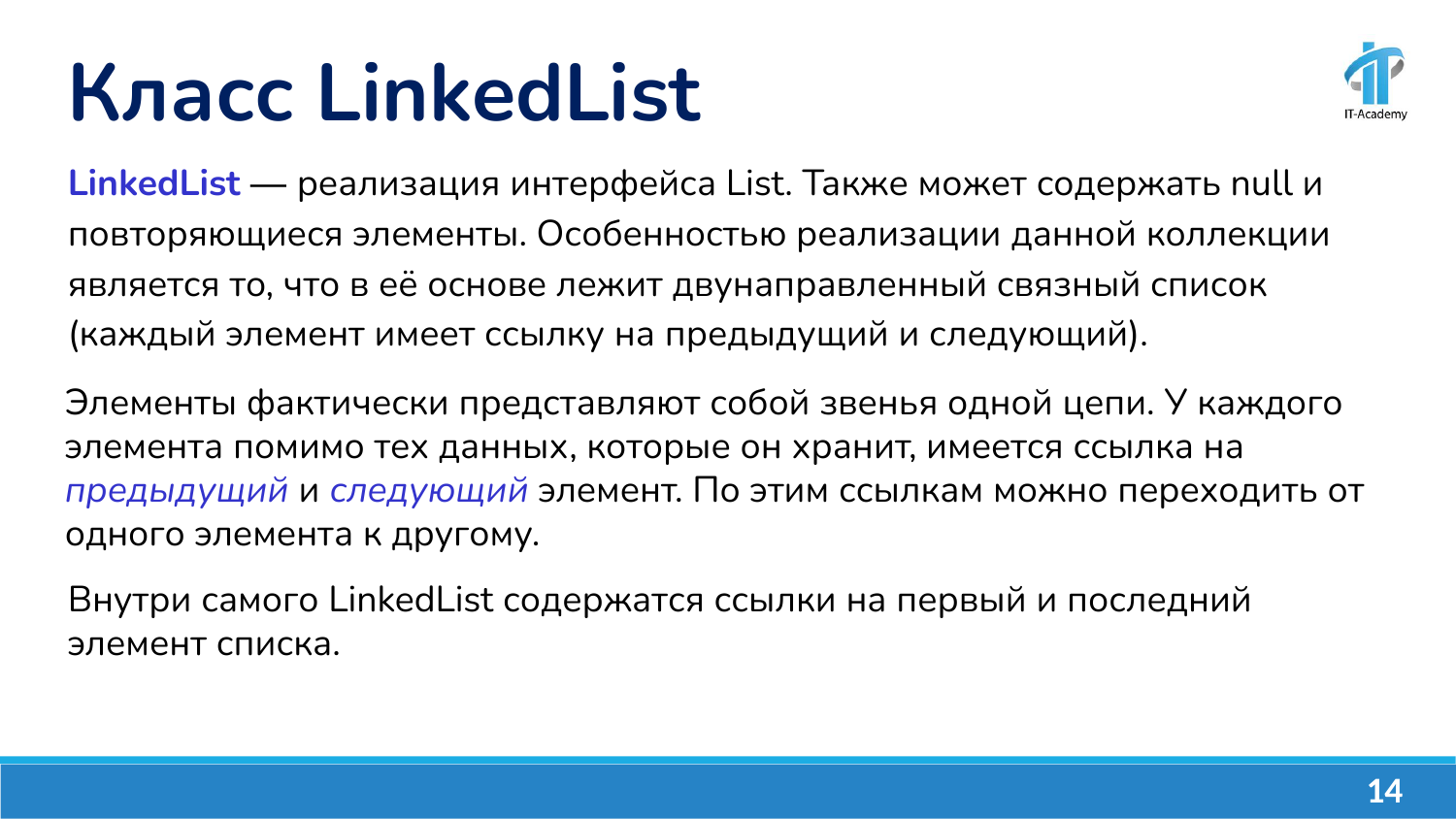

Класс LinkedList
LinkedList — реализация интерфейса List. Также может содержать null и повторяющиеся элементы. Особенностью реализации данной коллекции является то, что в её основе лежит двунаправленный связный список (каждый элемент имеет ссылку на предыдущий и следующий).
Элементы фактически представляют собой звенья одной цепи. У каждого элемента помимо тех данных, которые он хранит, имеется ссылка на предыдущий и следующий элемент. По этим ссылкам можно переходить от одного элемента к другому.
Внутри самого LinkedList содержатся ссылки на первый и последний элемент списка.
14